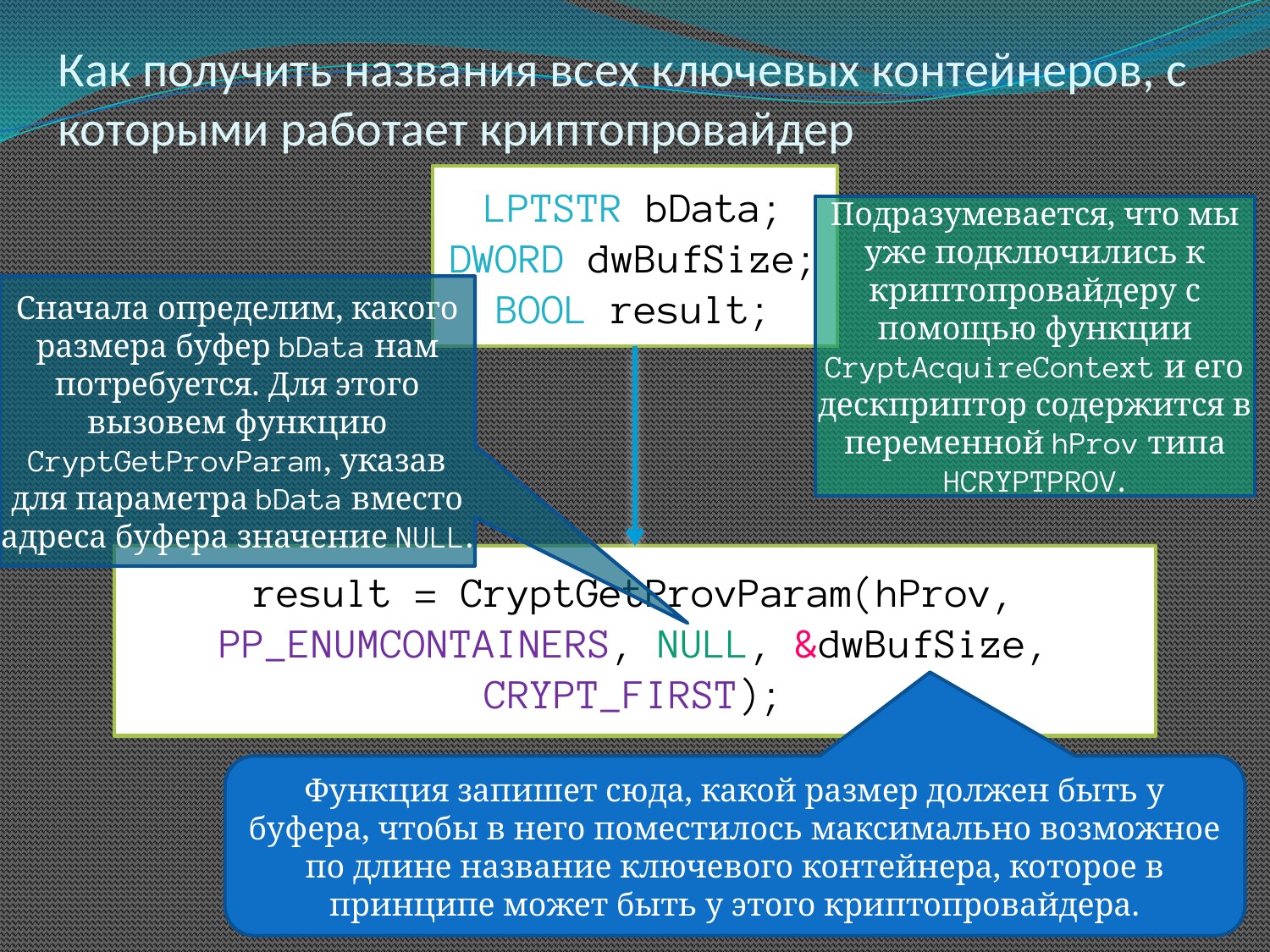

# Как получить названия всех ключевых контейнеров, с которыми работает криптопровайдер
LPTSTR bData;
DWORD dwBufSize;
BOOL result;
Подразумевается, что мы уже подключились к криптопровайдеру с помощью функции CryptAcquireContext и его дескприптор содержится в переменной hProv типа HCRYPTPROV.
Сначала определим, какого размера буфер bData нам потребуется. Для этого вызовем функцию CryptGetProvParam, указав для параметра bData вместо адреса буфера значение NULL.
result = CryptGetProvParam(hProv, PP_ENUMCONTAINERS, NULL, &dwBufSize, CRYPT_FIRST);
Функция запишет сюда, какой размер должен быть у буфера, чтобы в него поместилось максимально возможное по длине название ключевого контейнера, которое в принципе может быть у этого криптопровайдера.